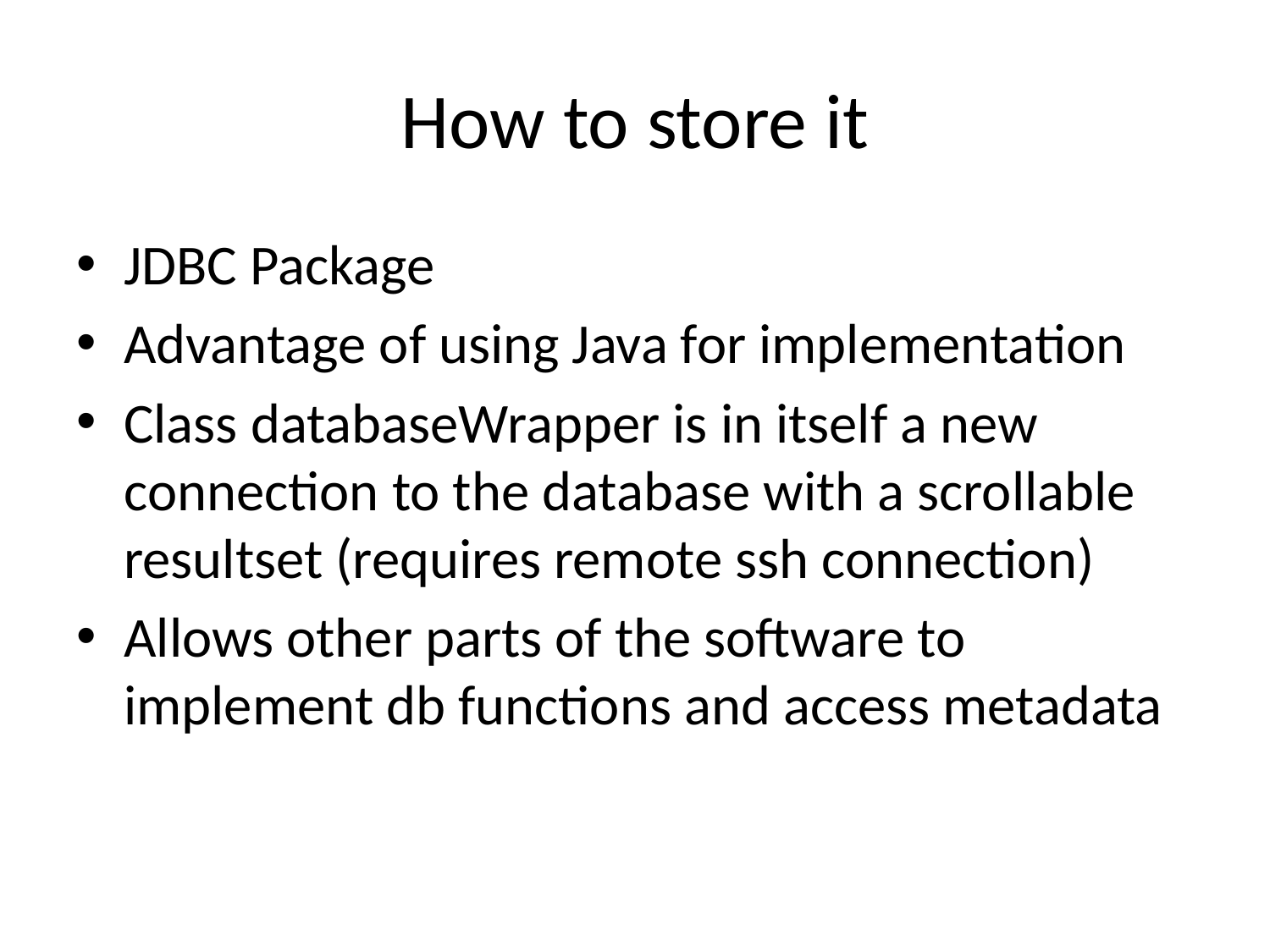

# How to store it
JDBC Package
Advantage of using Java for implementation
Class databaseWrapper is in itself a new connection to the database with a scrollable resultset (requires remote ssh connection)
Allows other parts of the software to implement db functions and access metadata